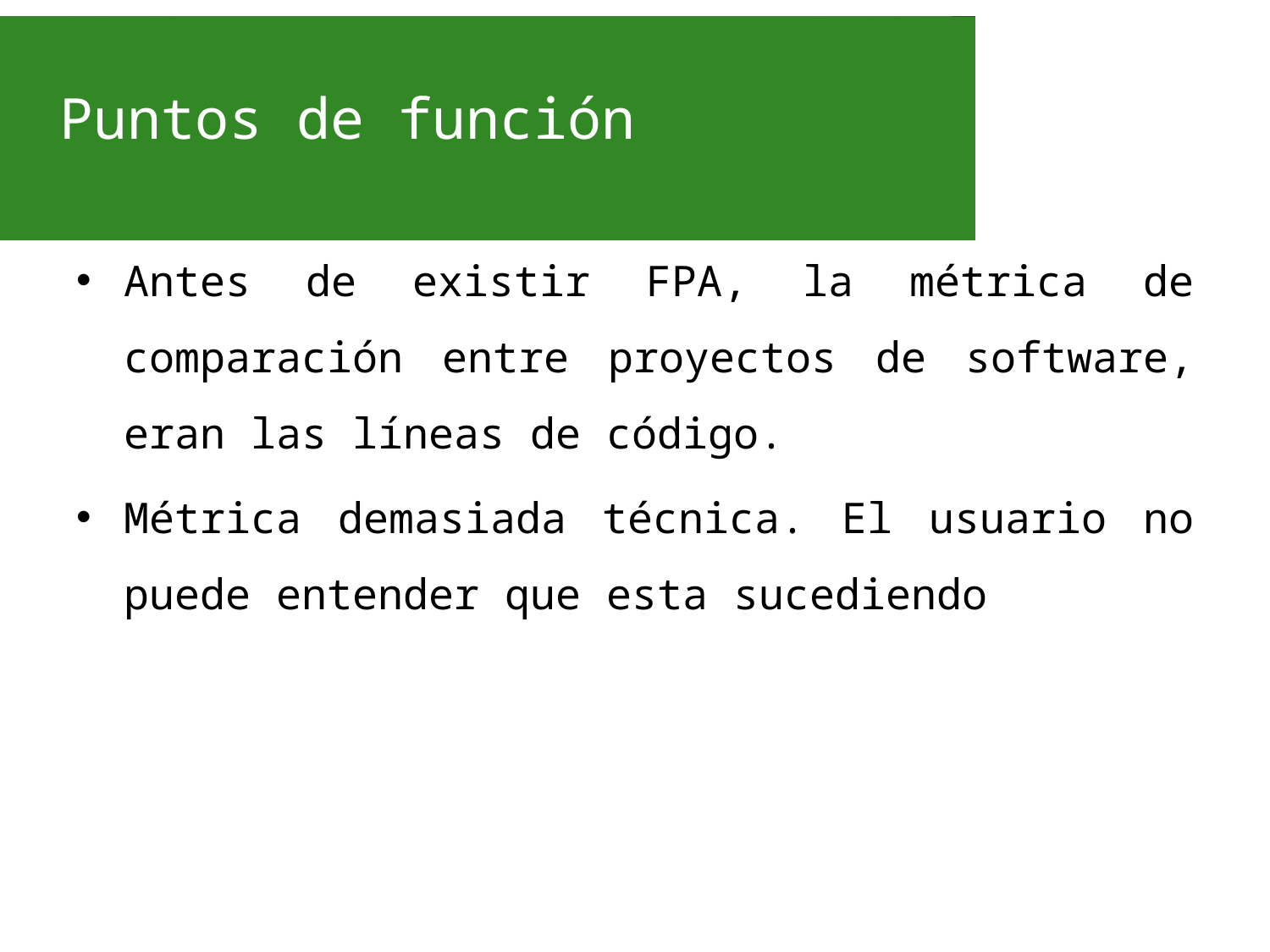

# Puntos de función
Antes de existir FPA, la métrica de comparación entre proyectos de software, eran las líneas de código.
Métrica demasiada técnica. El usuario no puede entender que esta sucediendo